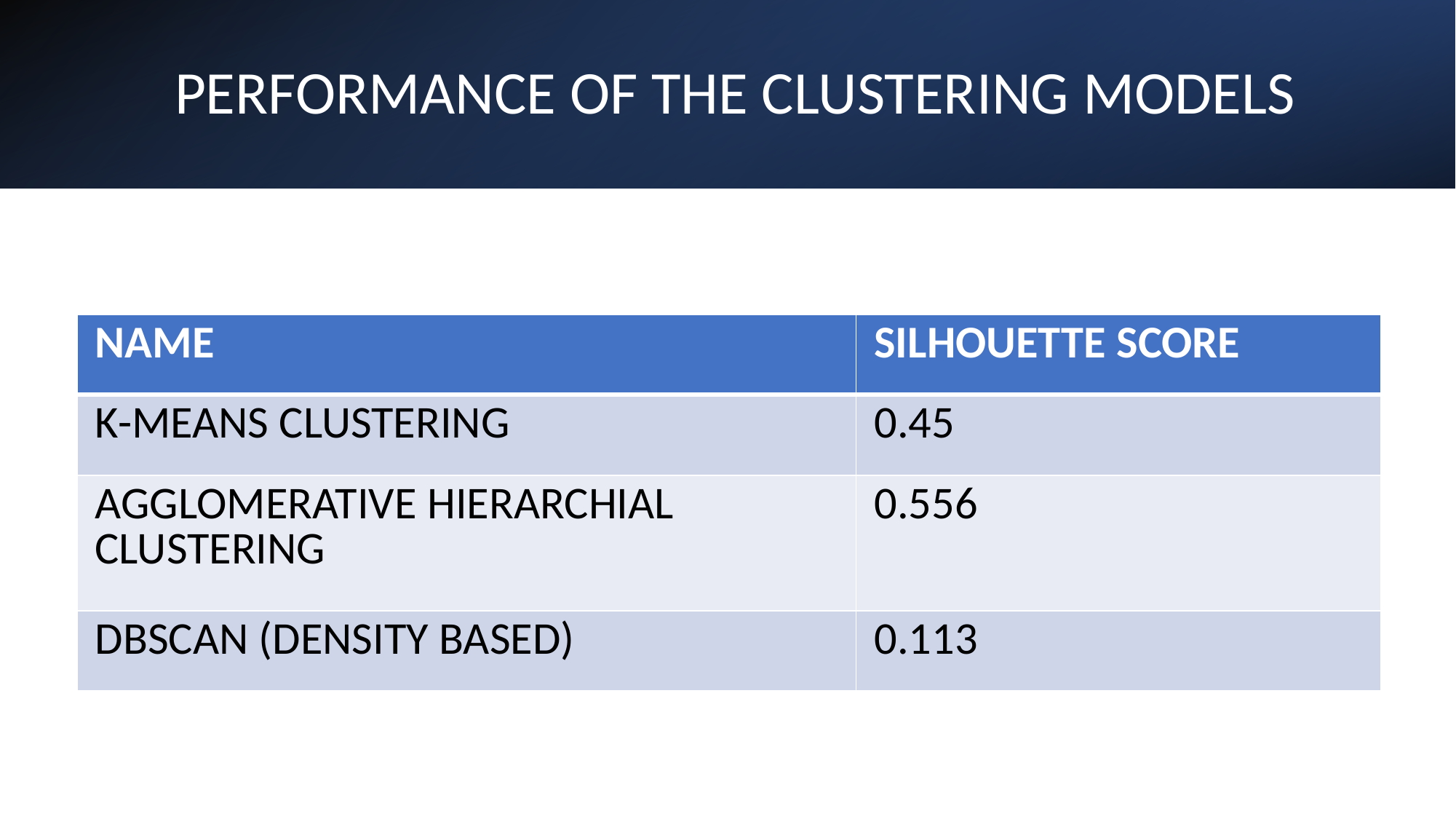

# PERFORMANCE OF THE CLUSTERING MODELS
| NAME | SILHOUETTE SCORE |
| --- | --- |
| K-MEANS CLUSTERING | 0.45 |
| AGGLOMERATIVE HIERARCHIAL CLUSTERING | 0.556 |
| DBSCAN (DENSITY BASED) | 0.113 |